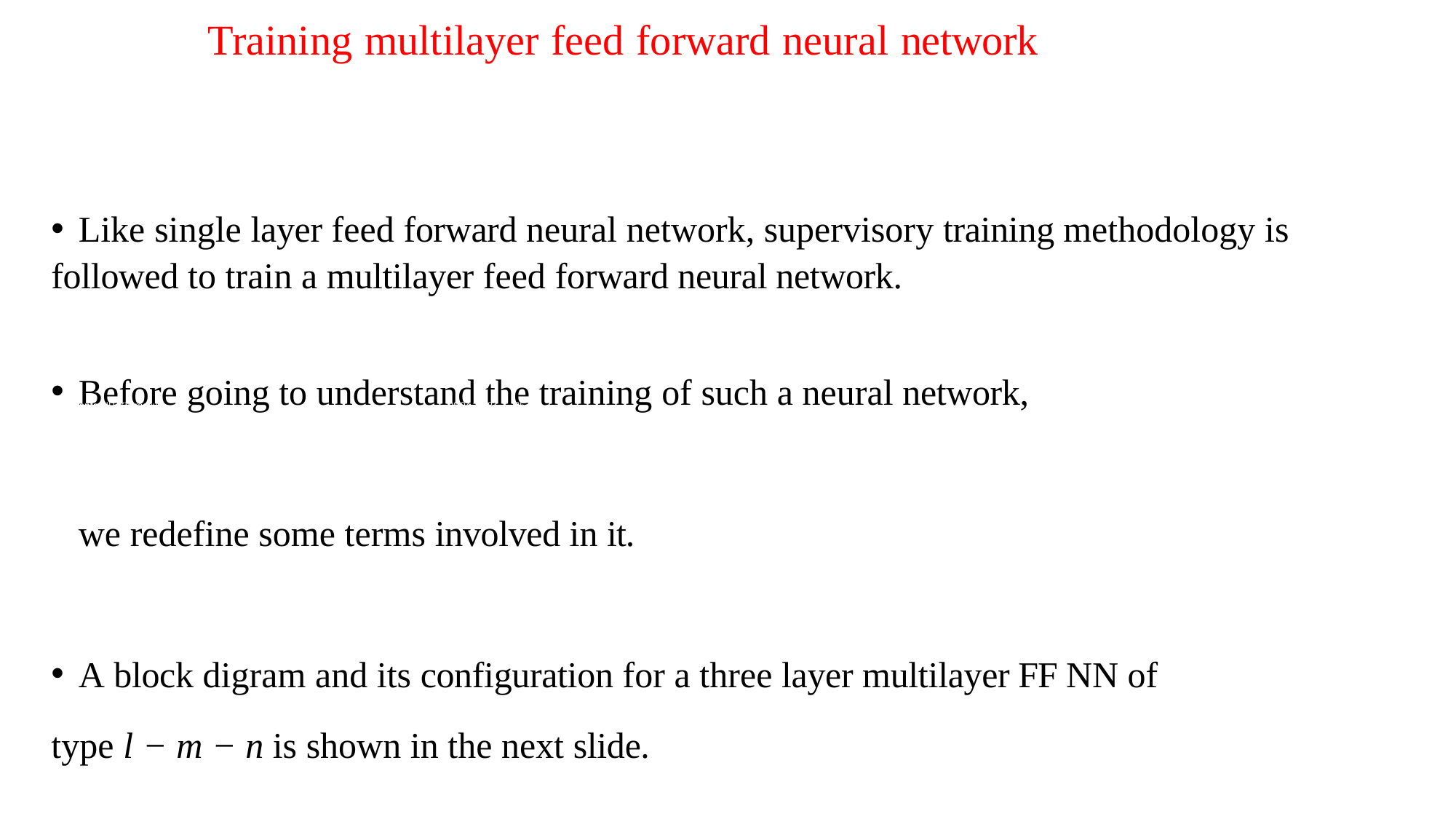

# Training multilayer feed forward neural network
Like single layer feed forward neural network, supervisory training methodology is
followed to train a multilayer feed forward neural network.

Before going to understand the training of such a neural network,

   we redefine some terms involved in it.

A block digram and its configuration for a three layer multilayer FF NN of
type l − m − n is shown in the next slide.
Debasis Samanta (IIT Kharagpur)
06.04.2018
25 / 49
Soft Computing Applications